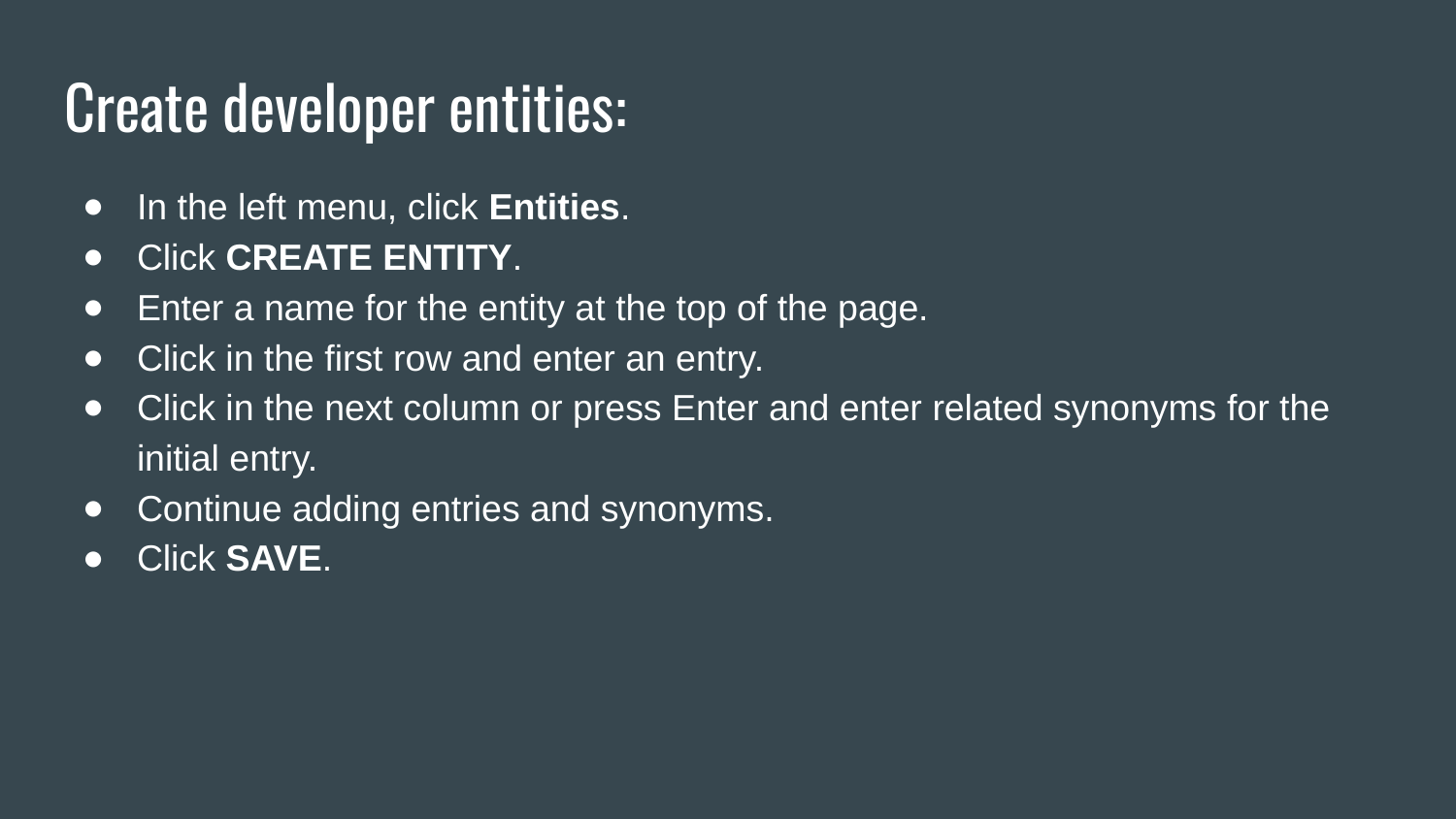

Create developer entities:
In the left menu, click Entities.
Click CREATE ENTITY.
Enter a name for the entity at the top of the page.
Click in the first row and enter an entry.
Click in the next column or press Enter and enter related synonyms for the initial entry.
Continue adding entries and synonyms.
Click SAVE.